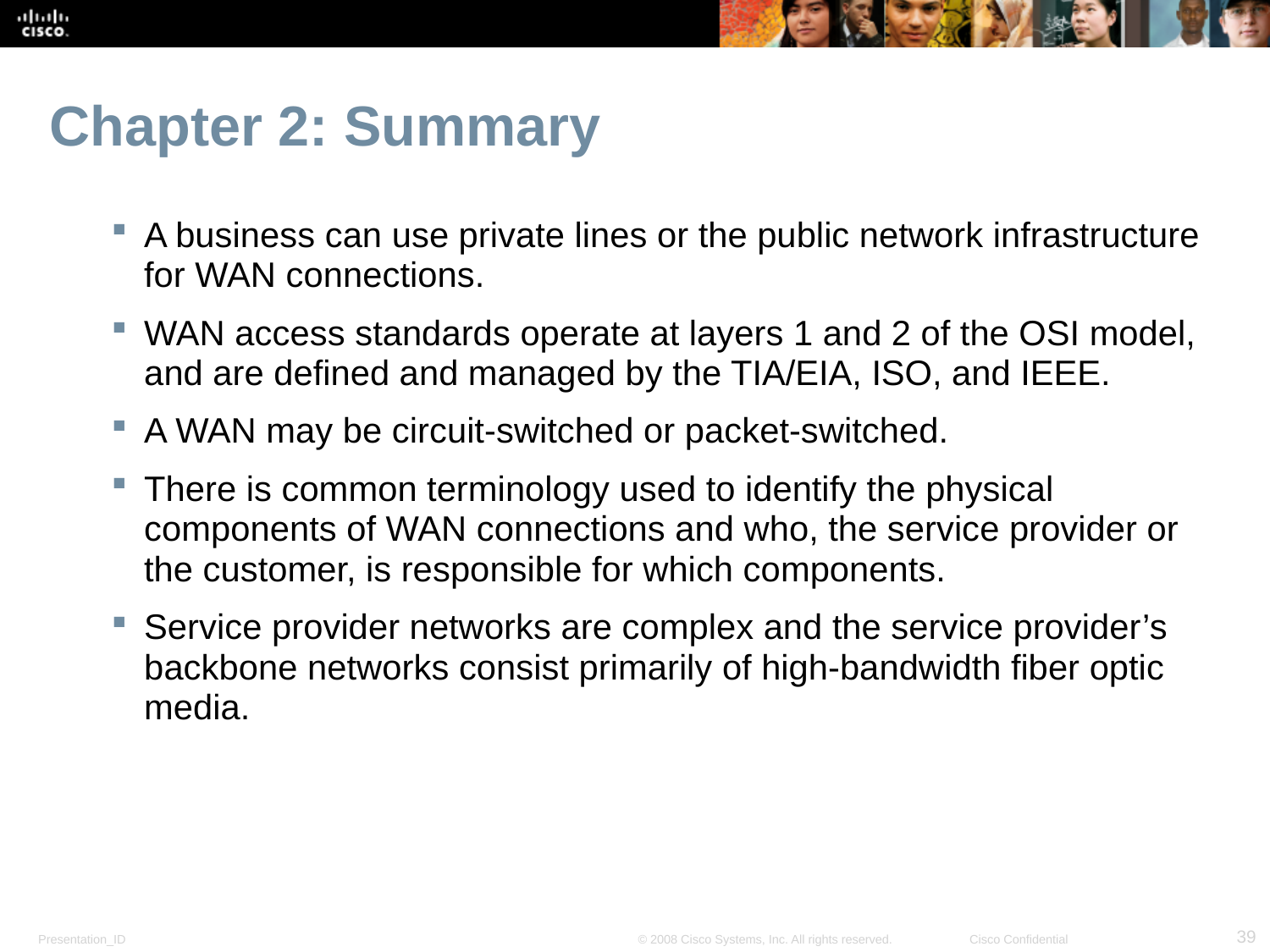

# Chapter 2: Summary
A business can use private lines or the public network infrastructure for WAN connections.
WAN access standards operate at layers 1 and 2 of the OSI model, and are defined and managed by the TIA/EIA, ISO, and IEEE.
A WAN may be circuit-switched or packet-switched.
There is common terminology used to identify the physical components of WAN connections and who, the service provider or the customer, is responsible for which components.
Service provider networks are complex and the service provider’s backbone networks consist primarily of high-bandwidth fiber optic media.